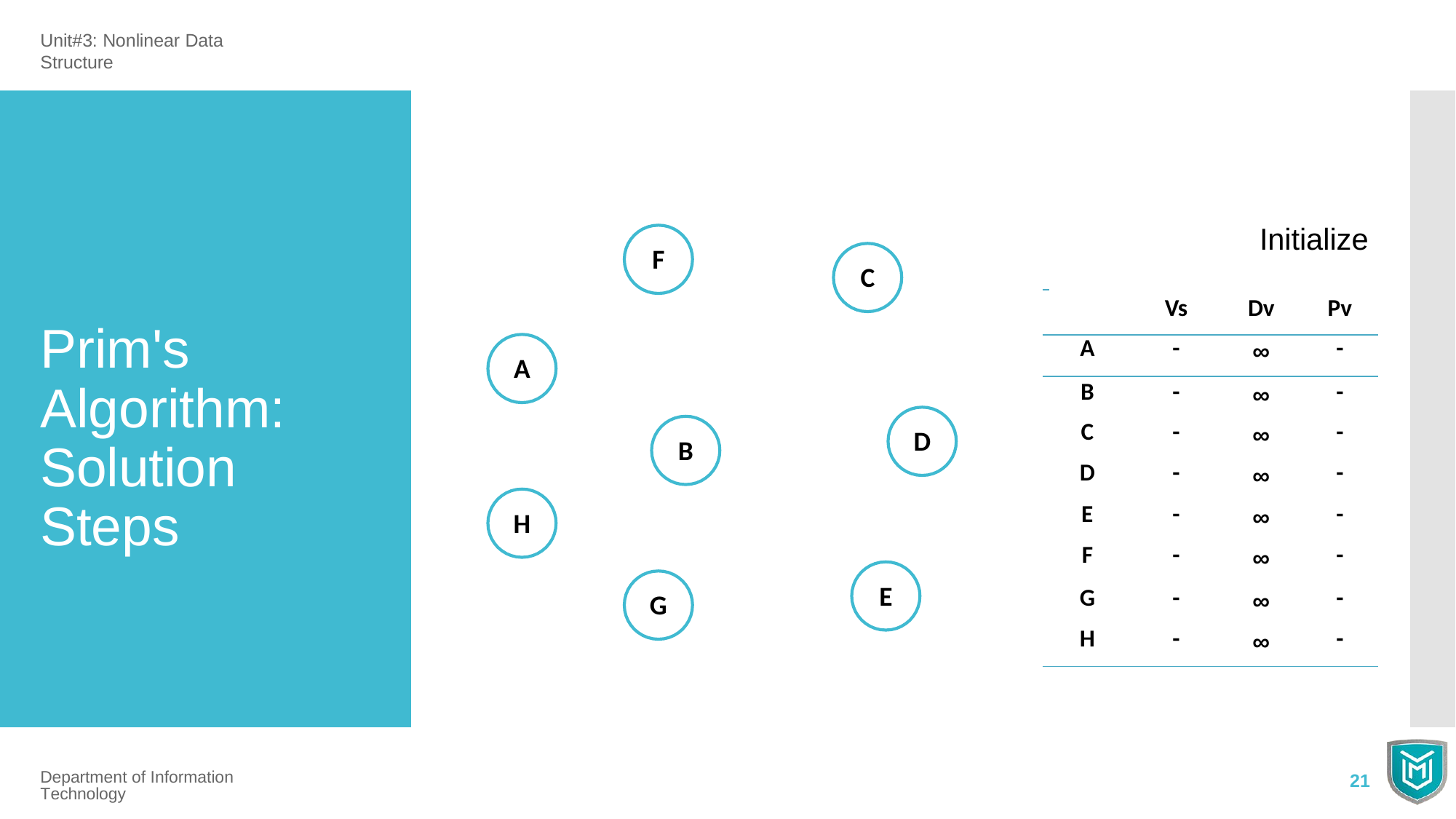

Unit#3: Nonlinear Data Structure
# Initialize

F

C
|  | Vs | Dv | Pv |
| --- | --- | --- | --- |
| A | - | ∞ | - |
| B | - | ∞ | - |
| C | - | ∞ | - |
| D | - | ∞ | - |
| E | - | ∞ | - |
| F | - | ∞ | - |
| G | - | ∞ | - |
| H | - | ∞ | - |
Prim's  Algorithm:  Solution Steps

A

D
B

H

E
G
Department of Information Technology
21